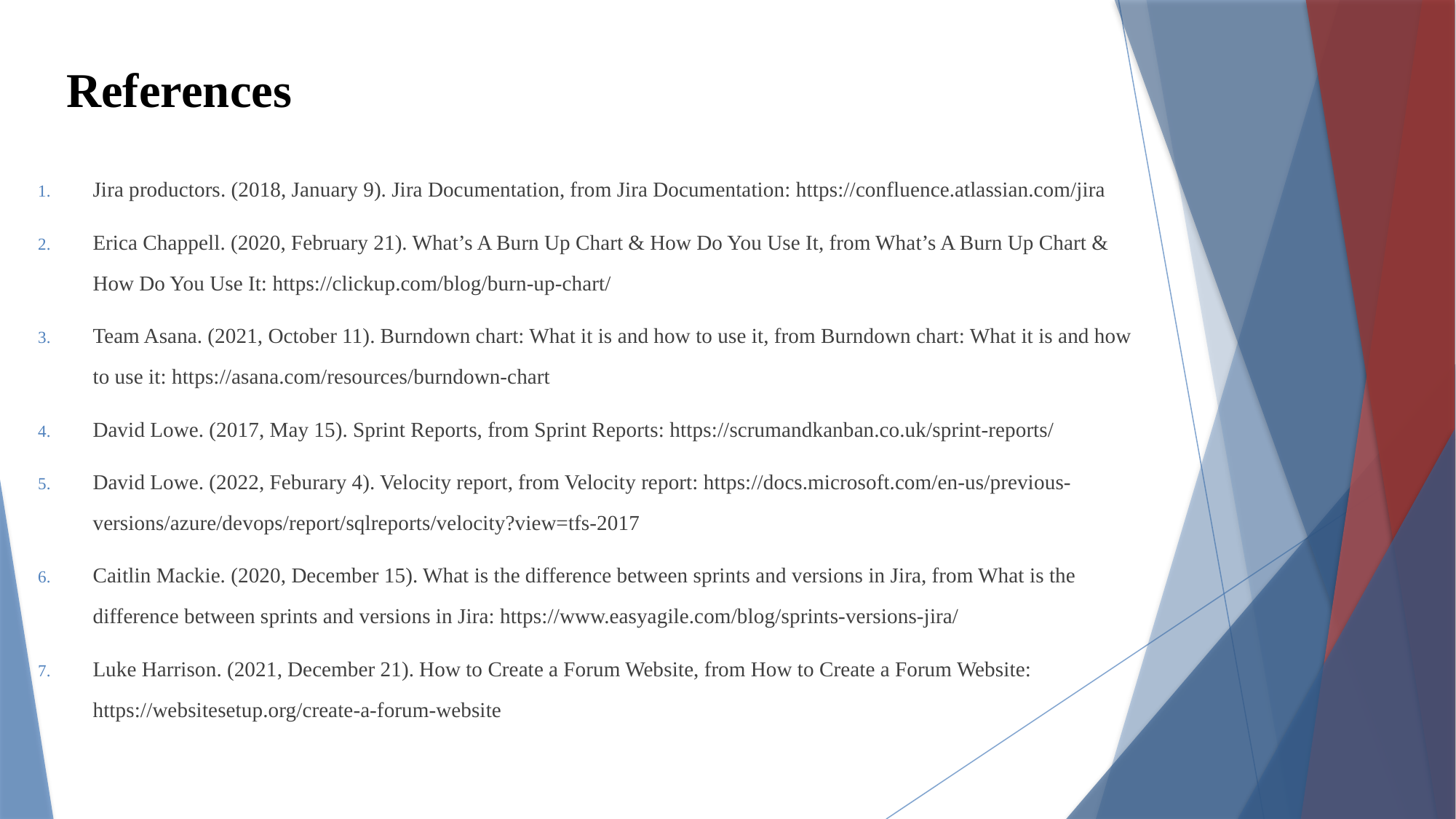

References
Jira productors. (2018, January 9). Jira Documentation, from Jira Documentation: https://confluence.atlassian.com/jira
Erica Chappell. (2020, February 21). What’s A Burn Up Chart & How Do You Use It, from What’s A Burn Up Chart & How Do You Use It: https://clickup.com/blog/burn-up-chart/
Team Asana. (2021, October 11). Burndown chart: What it is and how to use it, from Burndown chart: What it is and how to use it: https://asana.com/resources/burndown-chart
David Lowe. (2017, May 15). Sprint Reports, from Sprint Reports: https://scrumandkanban.co.uk/sprint-reports/
David Lowe. (2022, Feburary 4). Velocity report, from Velocity report: https://docs.microsoft.com/en-us/previous-versions/azure/devops/report/sqlreports/velocity?view=tfs-2017
Caitlin Mackie. (2020, December 15). What is the difference between sprints and versions in Jira, from What is the difference between sprints and versions in Jira: https://www.easyagile.com/blog/sprints-versions-jira/
Luke Harrison. (2021, December 21). How to Create a Forum Website, from How to Create a Forum Website: https://websitesetup.org/create-a-forum-website